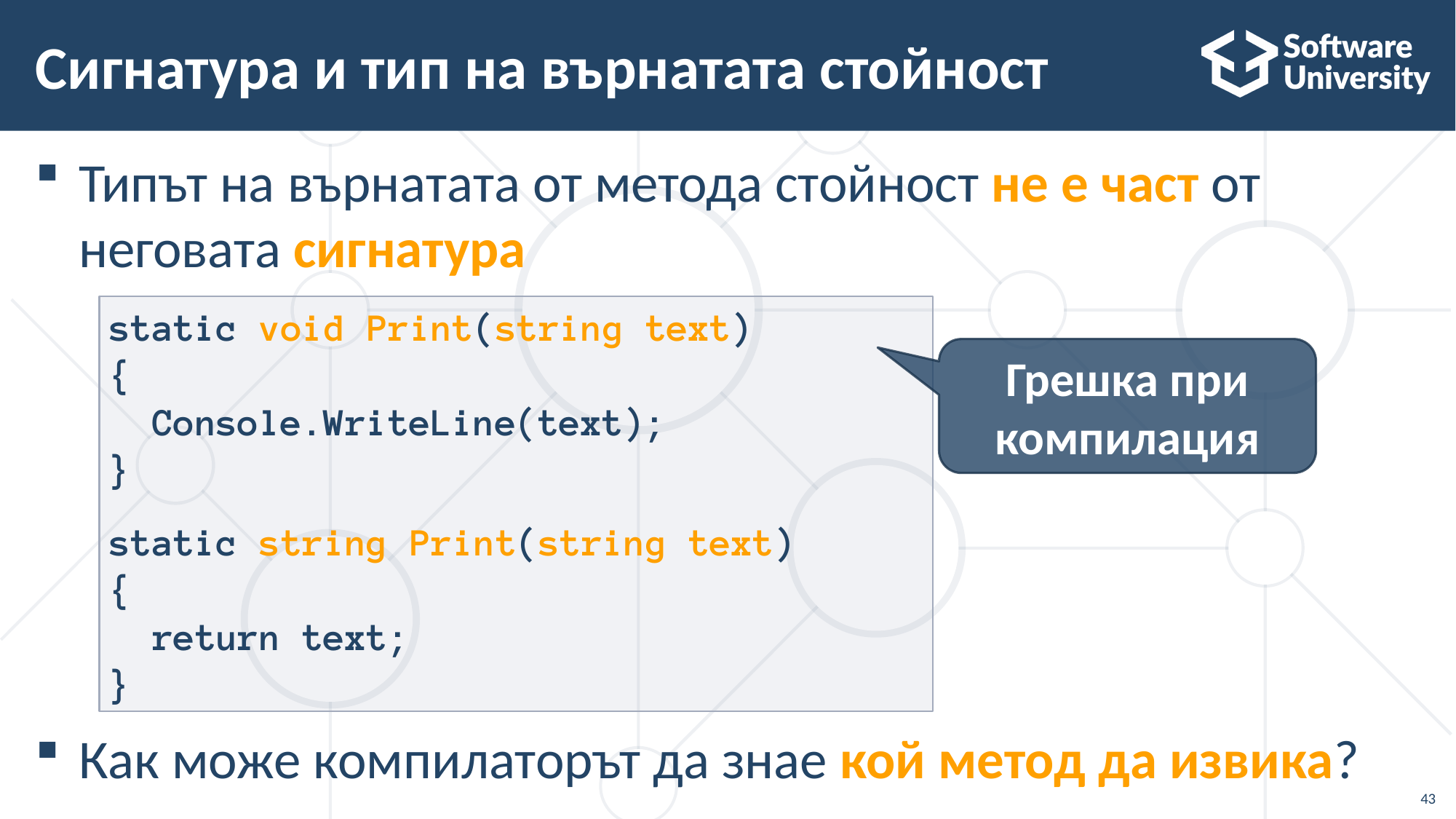

# Сигнатура и тип на върнатата стойност
Типът на върнатата от метода стойност не е част от неговата сигнатура

Как може компилаторът да знае кой метод да извика?
static void Print(string text)
{
  Console.WriteLine(text);
}

static string Print(string text)
{
  return text;
}
Грешка при компилация
43